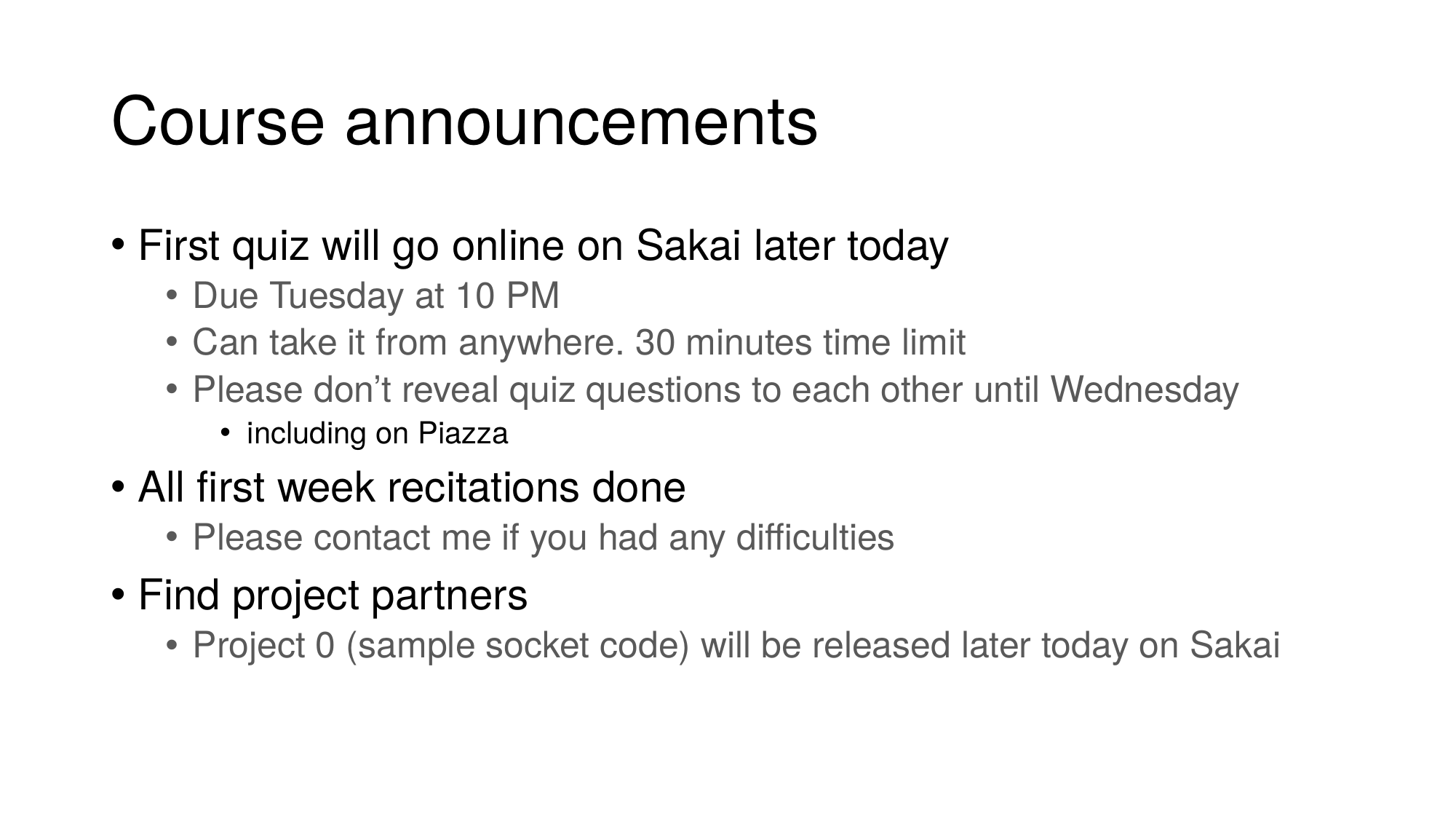

# Course announcements
First quiz will go online on Sakai later today
Due Tuesday at 10 PM
Can take it from anywhere. 30 minutes time limit
Please don’t reveal quiz questions to each other until Wednesday
including on Piazza
All first week recitations done
Please contact me if you had any difficulties
Find project partners
Project 0 (sample socket code) will be released later today on Sakai